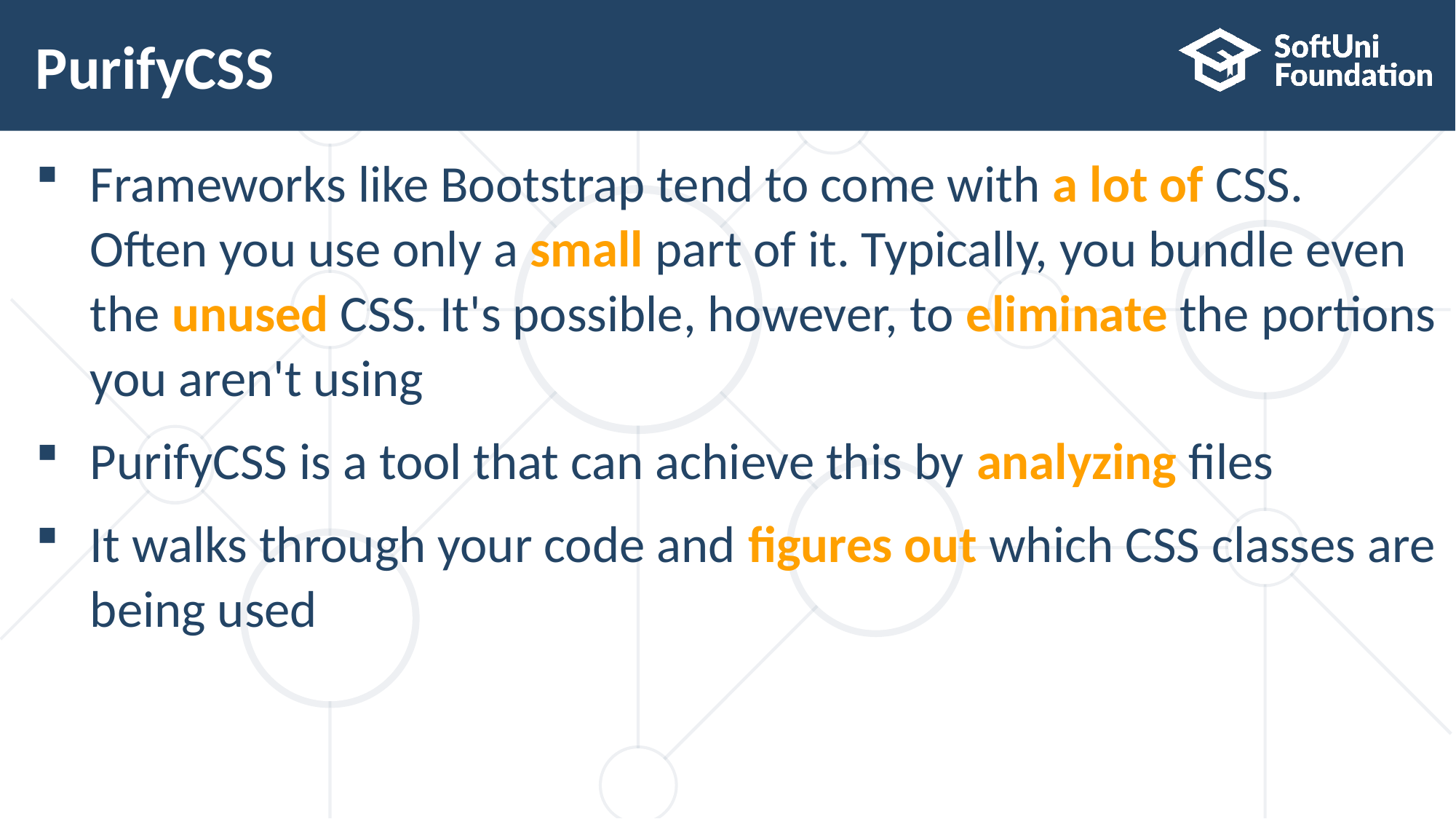

# PurifyCSS
Frameworks like Bootstrap tend to come with a lot of CSS.
Often you use only a small part of it. Typically, you bundle even
the unused CSS. It's possible, however, to eliminate the portions you aren't using
PurifyCSS is a tool that can achieve this by analyzing files
It walks through your code and figures out which CSS classes are being used